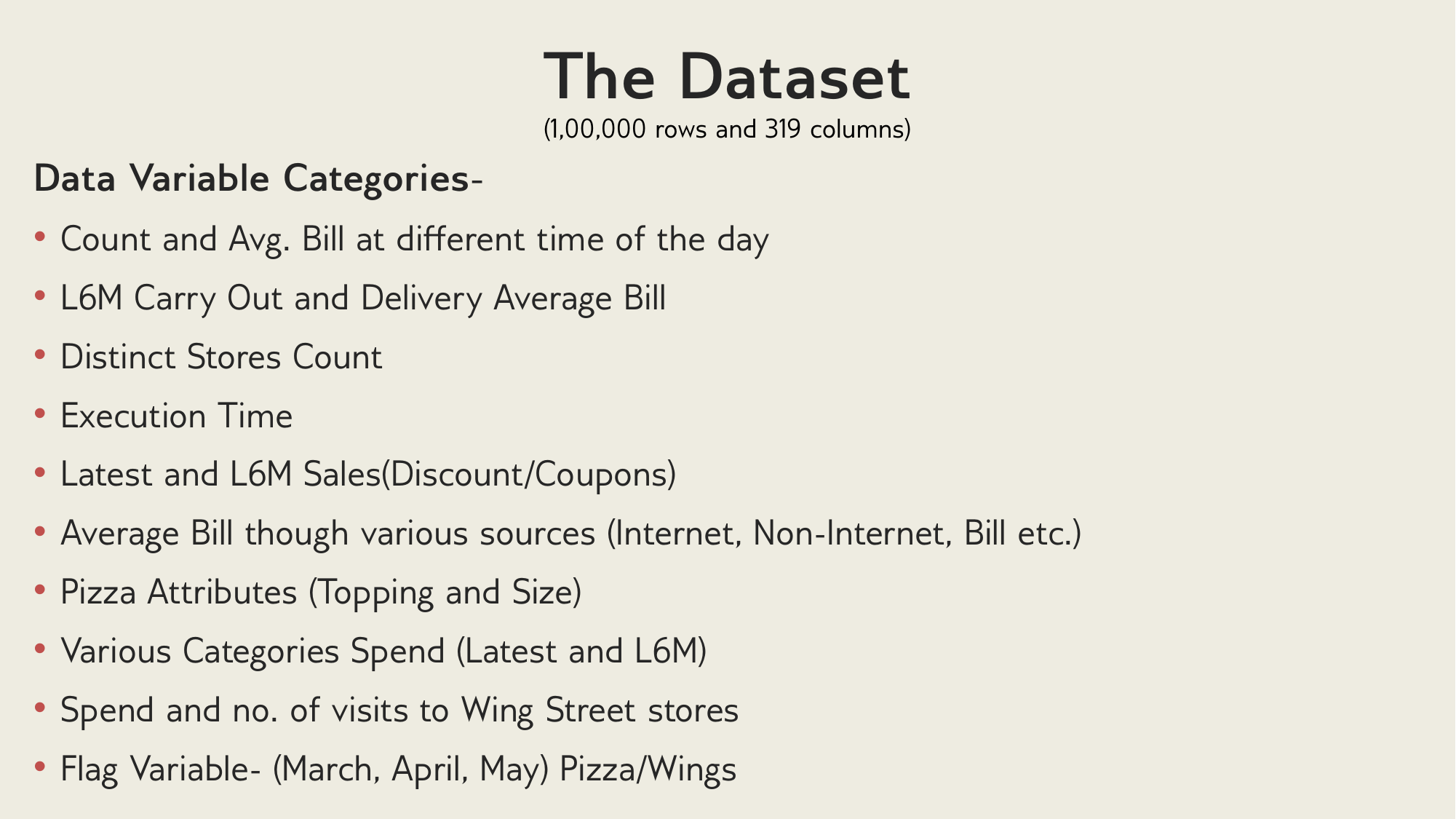

The Dataset
(1,00,000 rows and 319 columns)
Data Variable Categories-
Count and Avg. Bill at different time of the day
L6M Carry Out and Delivery Average Bill
Distinct Stores Count
Execution Time
Latest and L6M Sales(Discount/Coupons)
Average Bill though various sources (Internet, Non-Internet, Bill etc.)
Pizza Attributes (Topping and Size)
Various Categories Spend (Latest and L6M)
Spend and no. of visits to Wing Street stores
Flag Variable- (March, April, May) Pizza/Wings